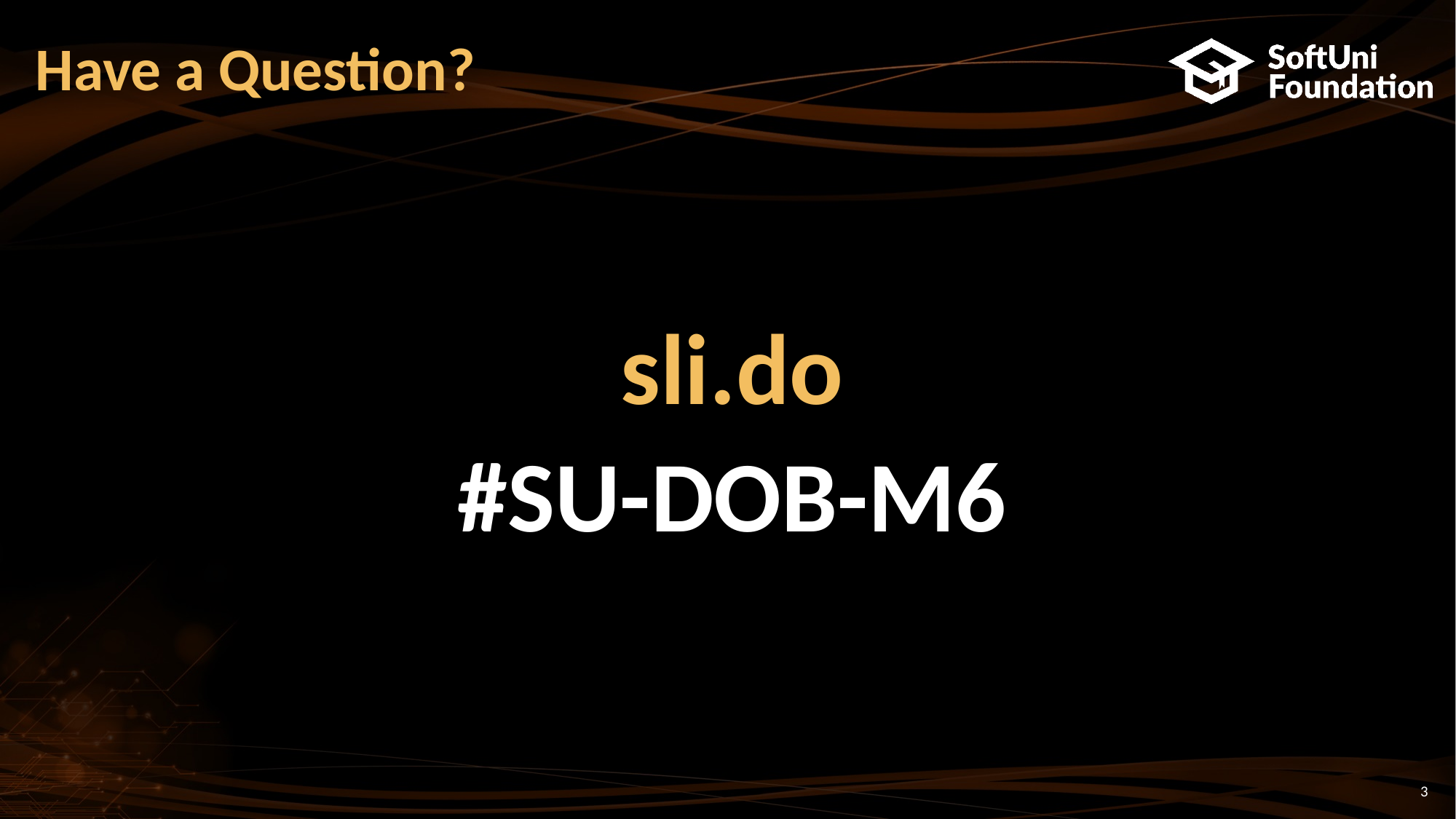

# Have a Question?
sli.do
#SU-DOB-M6
3